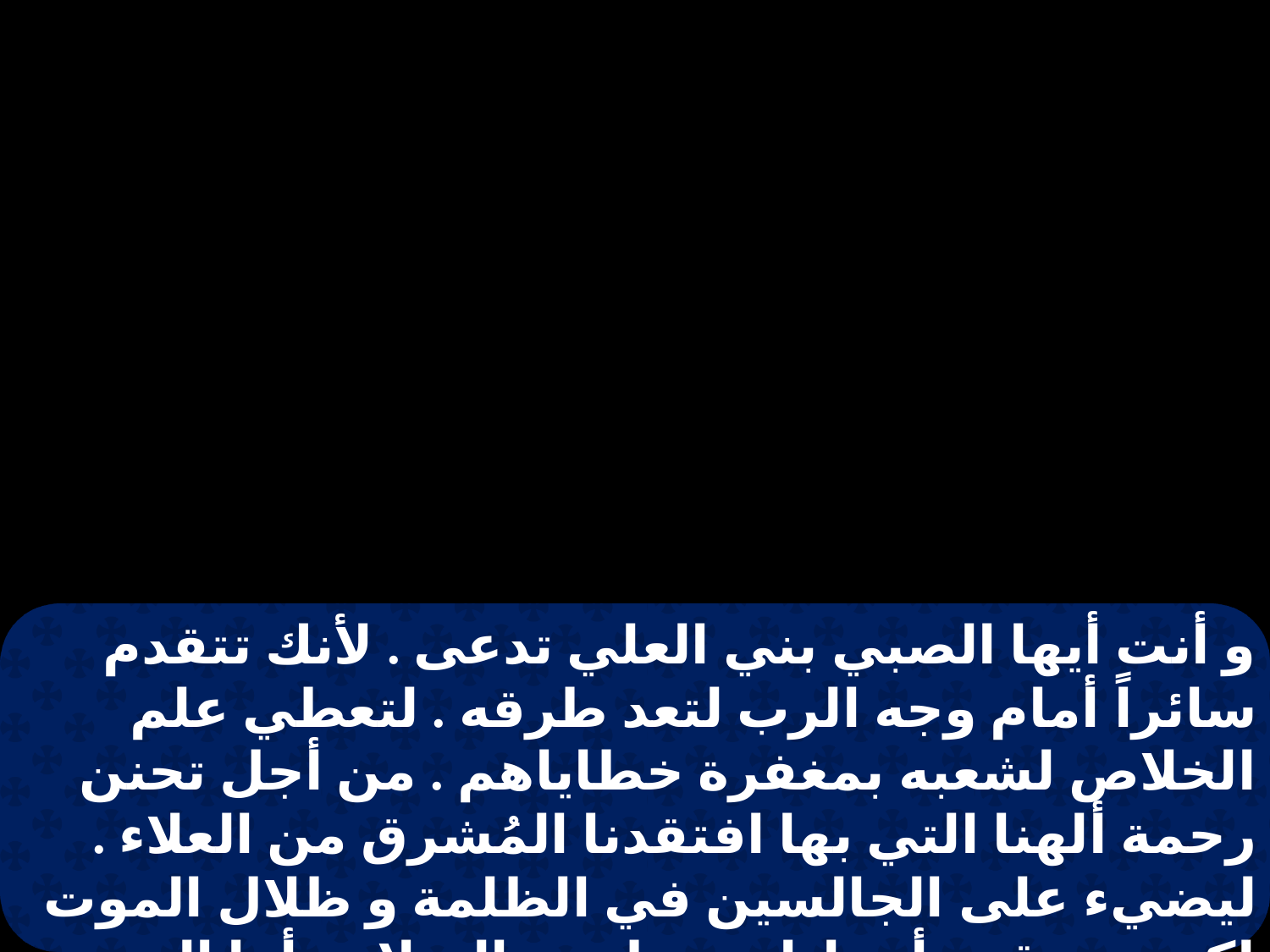

و أنت أيها الصبي بني العلي تدعى . لأنك تتقدم سائراً أمام وجه الرب لتعد طرقه . لتعطي علم الخلاص لشعبه بمغفرة خطاياهم . من أجل تحنن رحمة ألهنا التي بها افتقدنا المُشرق من العلاء . ليضيء على الجالسين في الظلمة و ظلال الموت لكي تستقيم أرجلنا من طريق السلام . أما الصبي فكان ينمو و يتقوى بالروح . و كان مقيم في البراري إلى يوم ظهوره لإسرائيل .